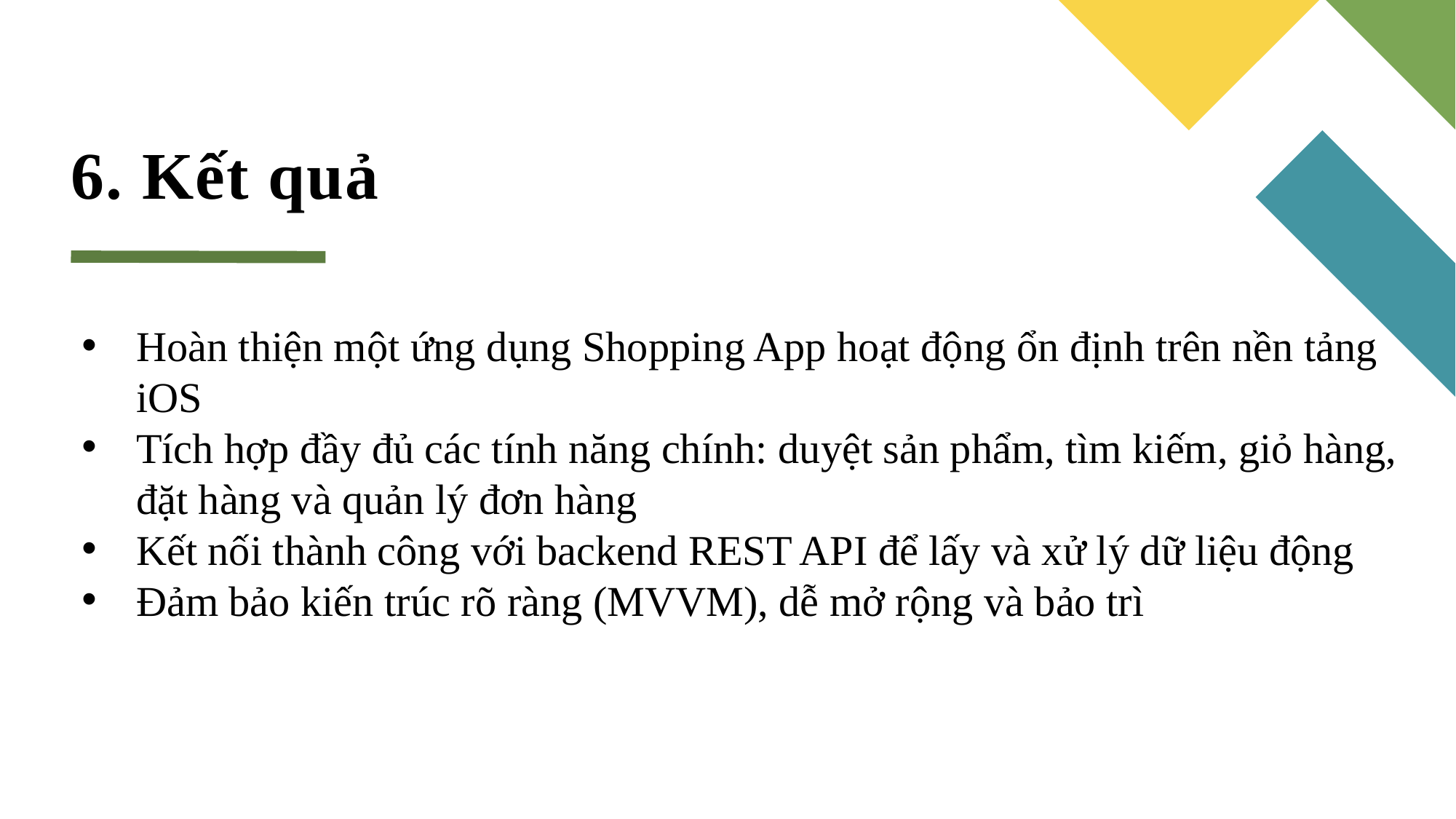

# 6. Kết quả
Hoàn thiện một ứng dụng Shopping App hoạt động ổn định trên nền tảng iOS
Tích hợp đầy đủ các tính năng chính: duyệt sản phẩm, tìm kiếm, giỏ hàng, đặt hàng và quản lý đơn hàng
Kết nối thành công với backend REST API để lấy và xử lý dữ liệu động
Đảm bảo kiến trúc rõ ràng (MVVM), dễ mở rộng và bảo trì